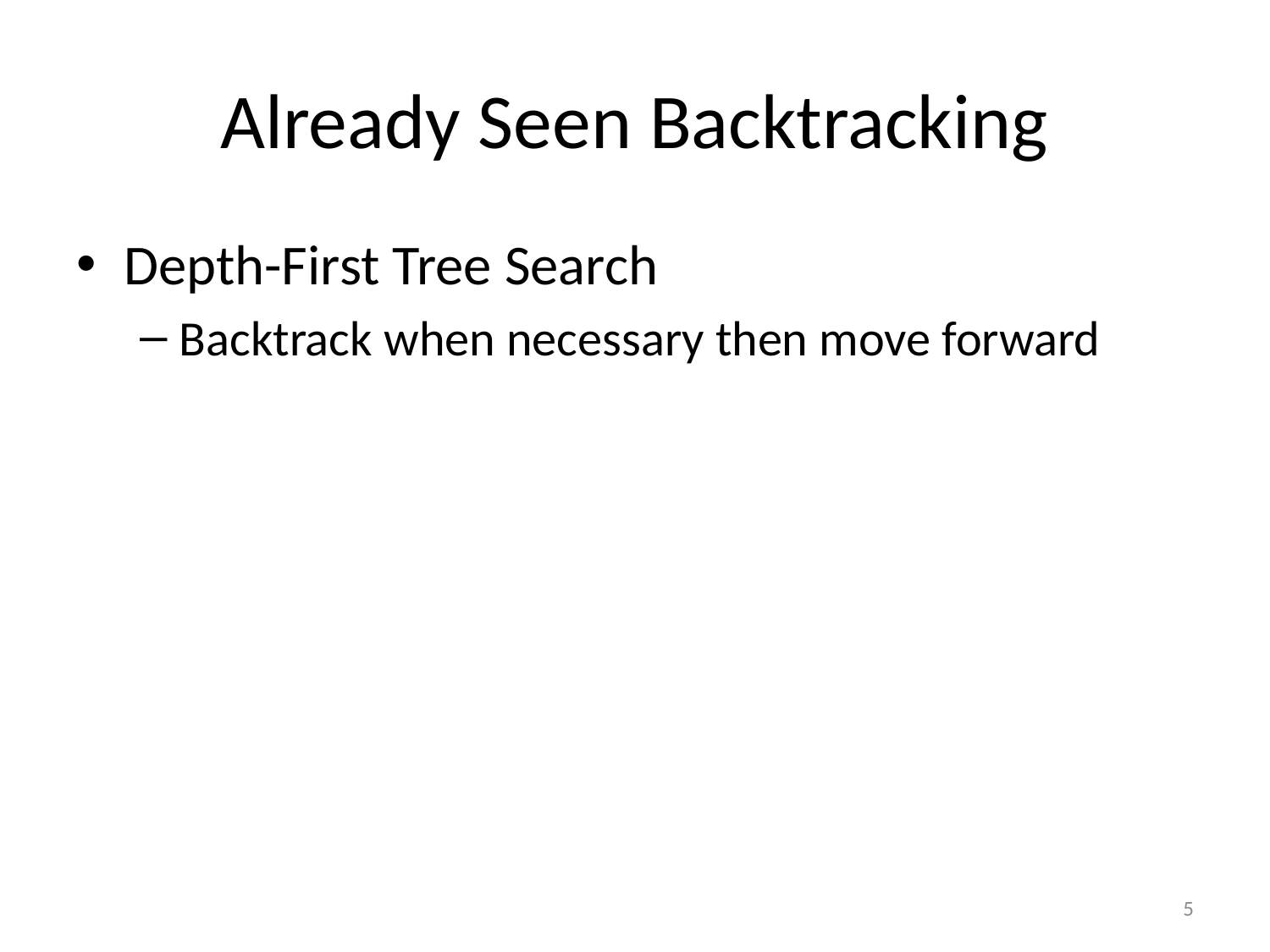

# Already Seen Backtracking
Depth-First Tree Search
Backtrack when necessary then move forward
5